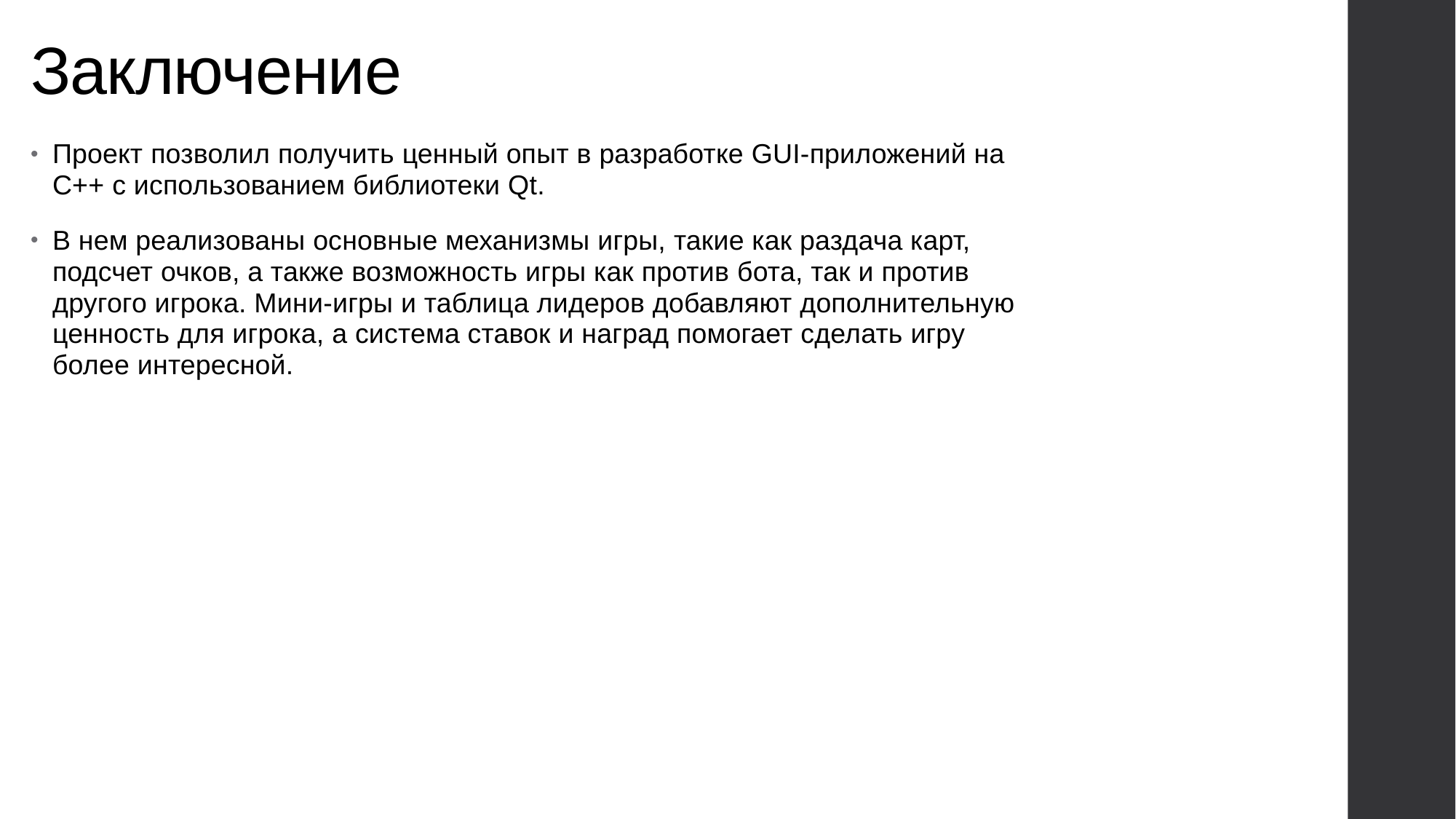

# Заключение
Проект позволил получить ценный опыт в разработке GUI-приложений на C++ с использованием библиотеки Qt.
В нем реализованы основные механизмы игры, такие как раздача карт, подсчет очков, а также возможность игры как против бота, так и против другого игрока. Мини-игры и таблица лидеров добавляют дополнительную ценность для игрока, а система ставок и наград помогает сделать игру более интересной.